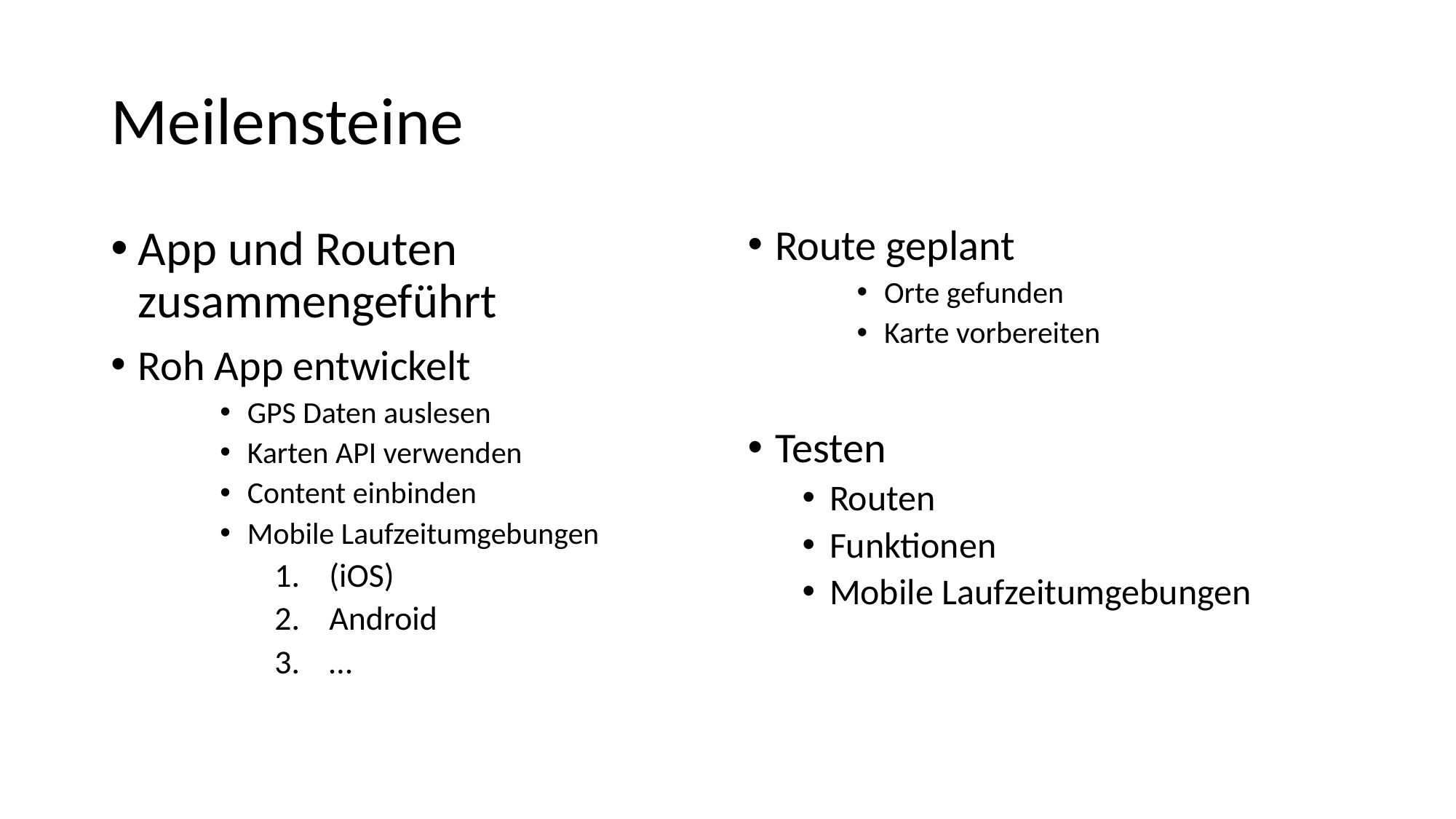

# Meilensteine
App und Routen zusammengeführt
Roh App entwickelt
GPS Daten auslesen
Karten API verwenden
Content einbinden
Mobile Laufzeitumgebungen
(iOS)
Android
…
Route geplant
Orte gefunden
Karte vorbereiten

Testen
Routen
Funktionen
Mobile Laufzeitumgebungen